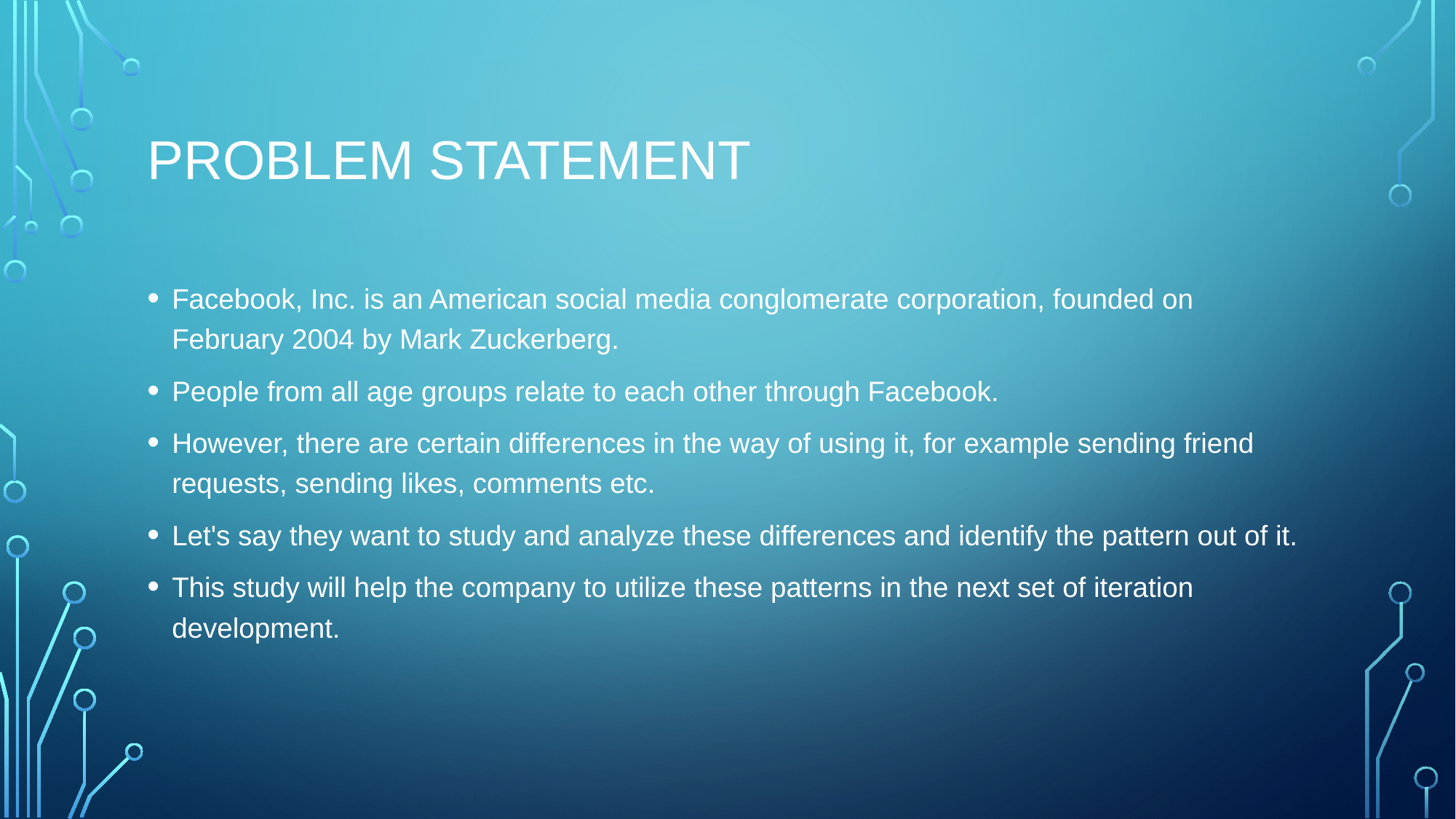

# Problem statement
Facebook, Inc. is an American social media conglomerate corporation, founded on February 2004 by Mark Zuckerberg.
People from all age groups relate to each other through Facebook.
However, there are certain differences in the way of using it, for example sending friend requests, sending likes, comments etc.
Let's say they want to study and analyze these differences and identify the pattern out of it.
This study will help the company to utilize these patterns in the next set of iteration development.